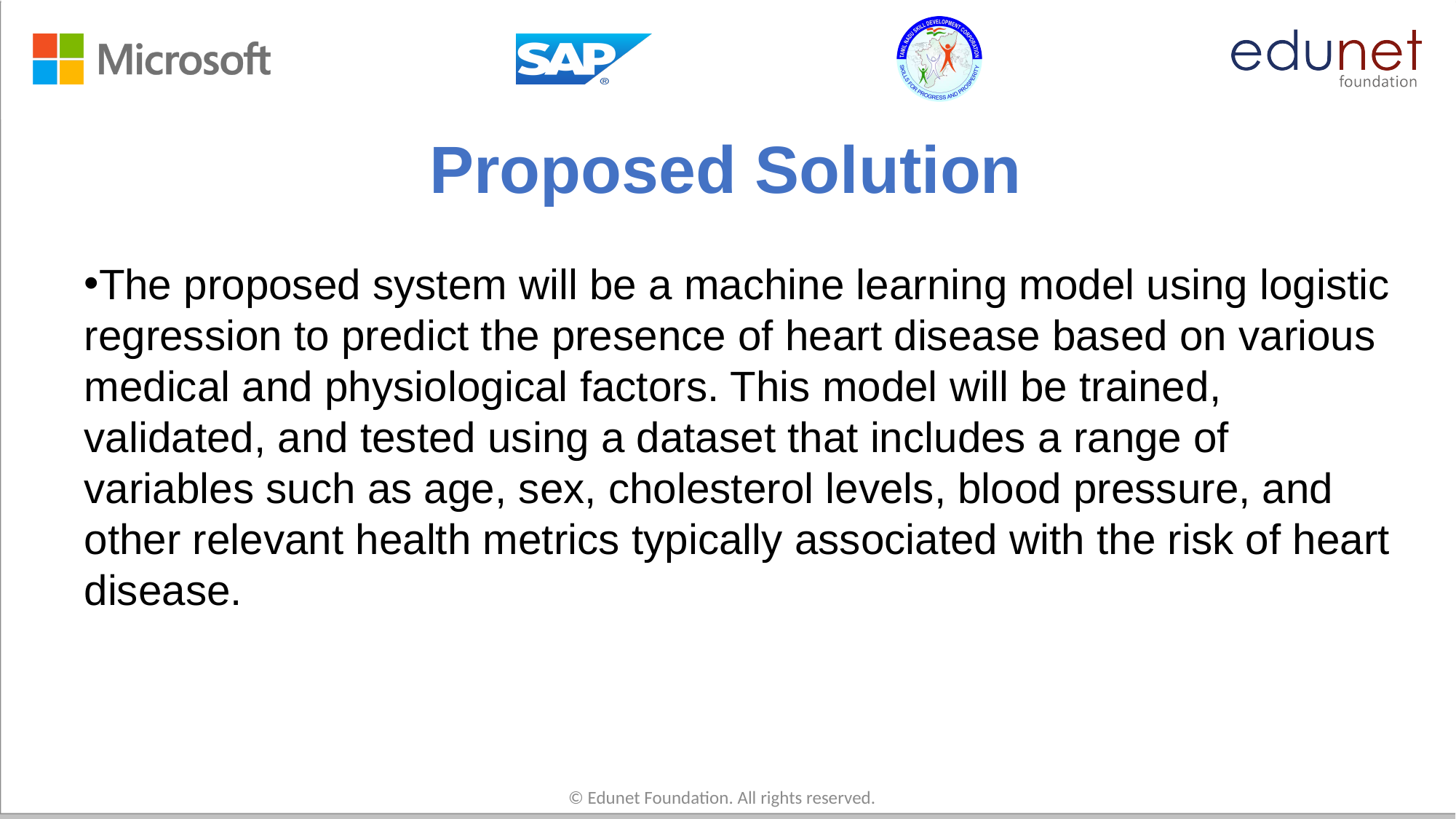

# Proposed Solution
The proposed system will be a machine learning model using logistic regression to predict the presence of heart disease based on various medical and physiological factors. This model will be trained, validated, and tested using a dataset that includes a range of variables such as age, sex, cholesterol levels, blood pressure, and other relevant health metrics typically associated with the risk of heart disease.
© Edunet Foundation. All rights reserved.